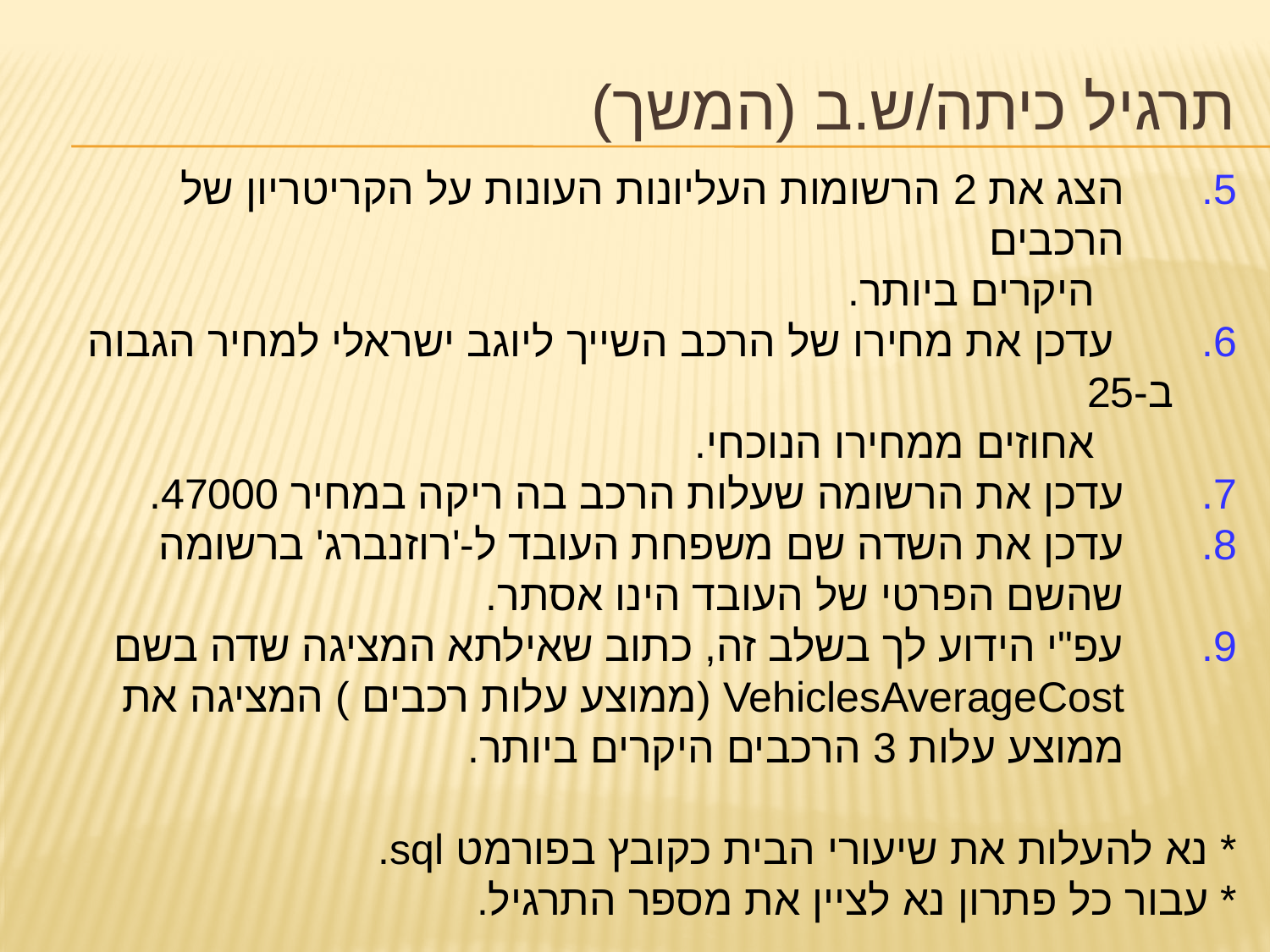

# תרגיל כיתה/ש.ב (המשך)
הצג את 2 הרשומות העליונות העונות על הקריטריון של הרכבים
            היקרים ביותר.
     עדכן את מחירו של הרכב השייך ליוגב ישראלי למחיר הגבוה ב-25
            אחוזים ממחירו הנוכחי.
עדכן את הרשומה שעלות הרכב בה ריקה במחיר 47000.
עדכן את השדה שם משפחת העובד ל-'רוזנברג' ברשומה שהשם הפרטי של העובד הינו אסתר.
עפ"י הידוע לך בשלב זה, כתוב שאילתא המציגה שדה בשם VehiclesAverageCost (ממוצע עלות רכבים ) המציגה את ממוצע עלות 3 הרכבים היקרים ביותר.

* נא להעלות את שיעורי הבית כקובץ בפורמט sql.
* עבור כל פתרון נא לציין את מספר התרגיל.